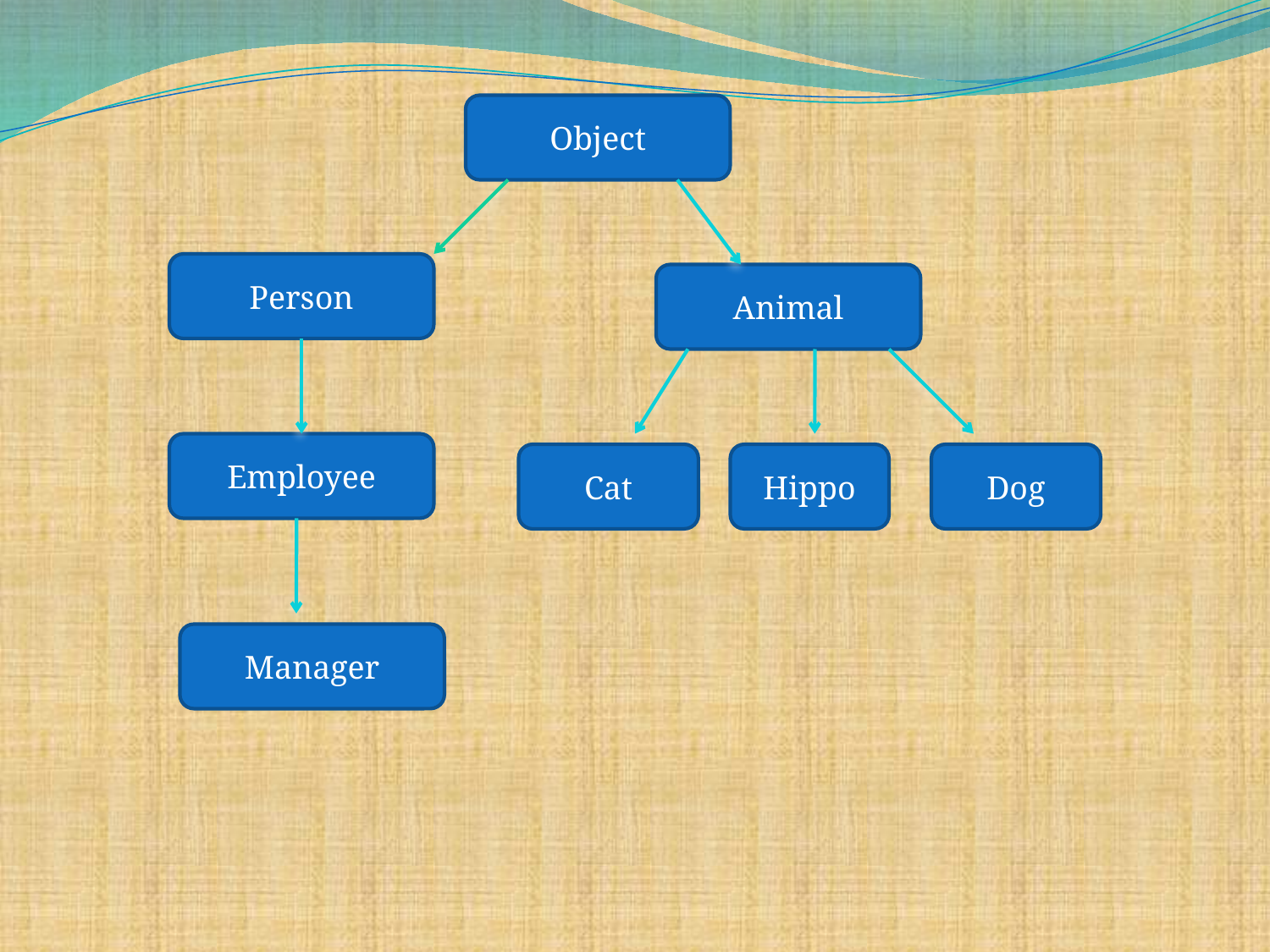

Object
Person
Animal
Employee
Cat
Hippo
Dog
Manager